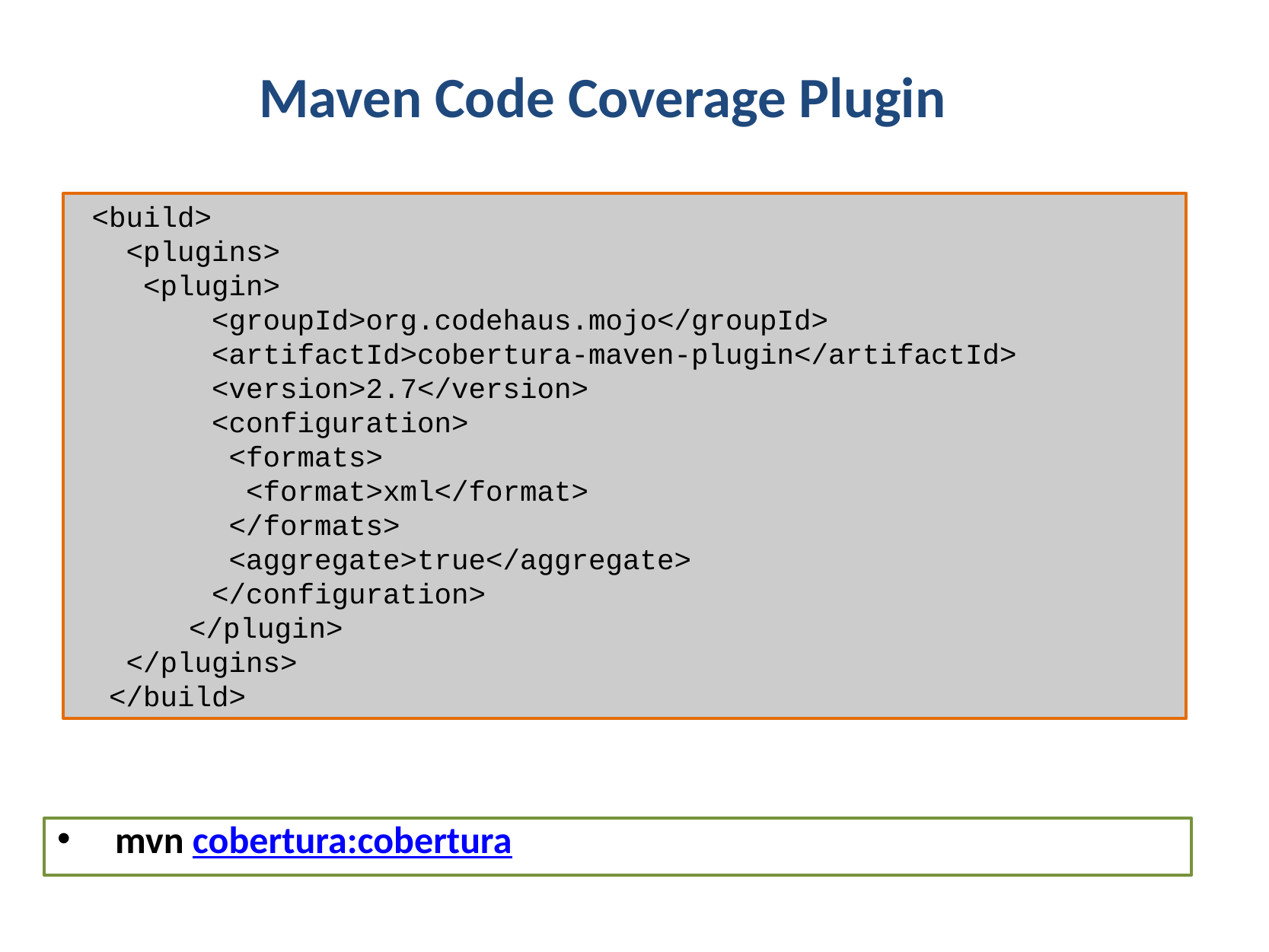

# Maven Code Coverage Plugin
 <build>
   <plugins>
    <plugin>
        <groupId>org.codehaus.mojo</groupId>
        <artifactId>cobertura-maven-plugin</artifactId>
        <version>2.7</version>
        <configuration>
         <formats>
          <format>xml</format>
         </formats>
         <aggregate>true</aggregate>
        </configuration>
	</plugin>
   </plugins>
  </build>
mvn cobertura:cobertura